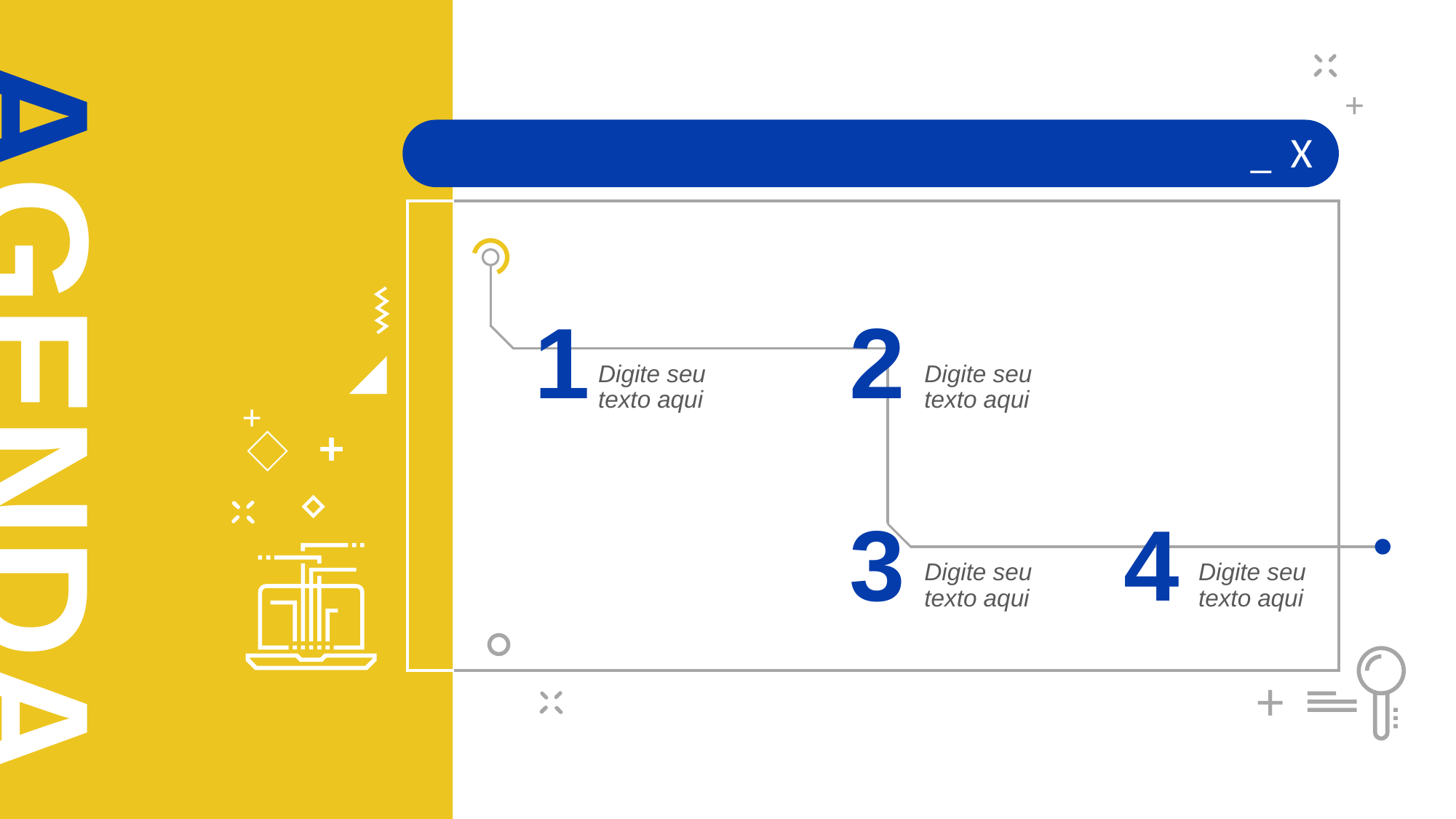

+

_  X

1
2

AGENDA
Digite seu texto aqui
Digite seu texto aqui

+
+

3
4

Digite seu texto aqui
Digite seu texto aqui

+